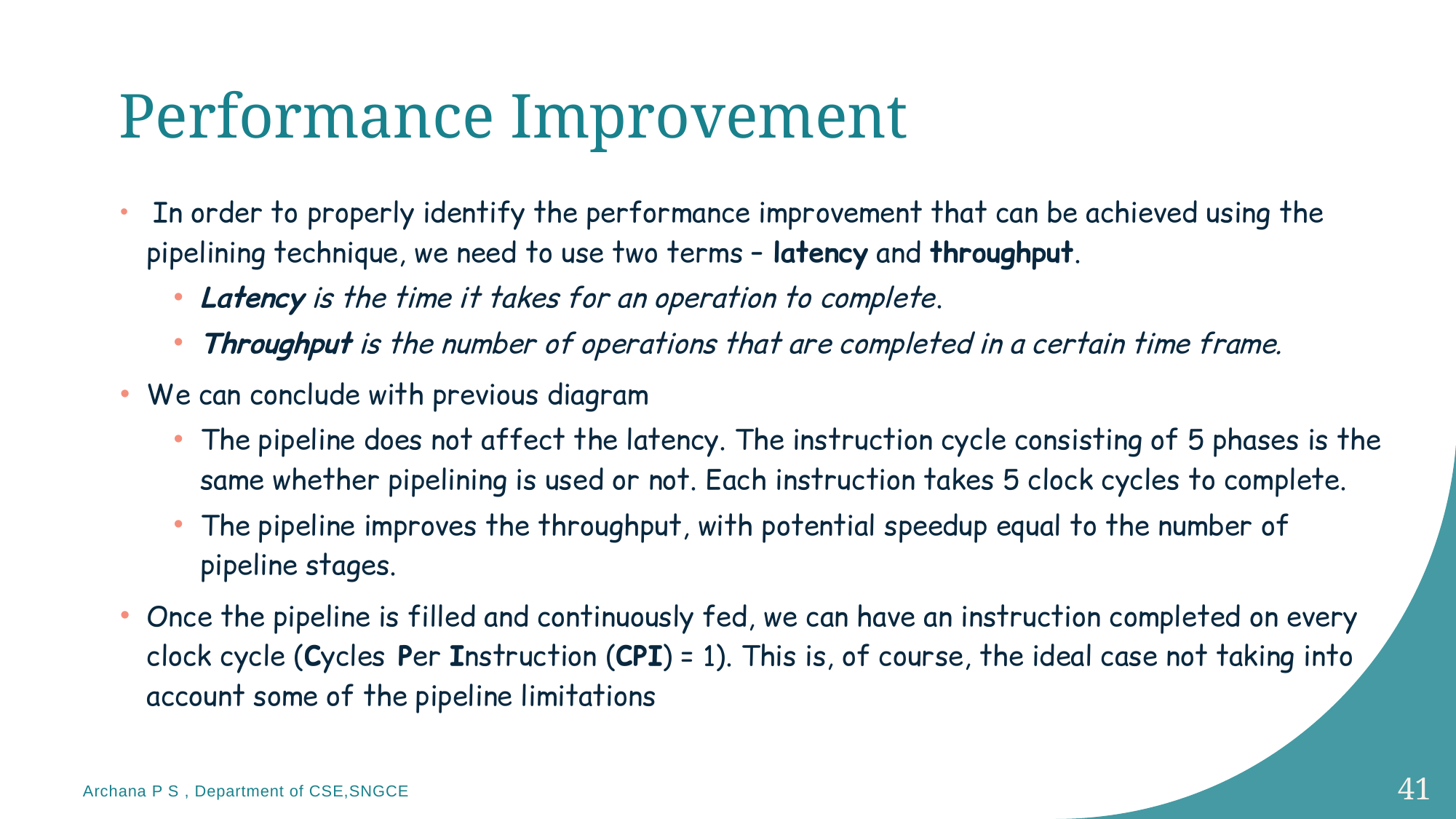

# Performance Improvement
 In order to properly identify the performance improvement that can be achieved using the pipelining technique, we need to use two terms – latency and throughput.
Latency is the time it takes for an operation to complete.
Throughput is the number of operations that are completed in a certain time frame.
We can conclude with previous diagram
The pipeline does not affect the latency. The instruction cycle consisting of 5 phases is the same whether pipelining is used or not. Each instruction takes 5 clock cycles to complete.
The pipeline improves the throughput, with potential speedup equal to the number of pipeline stages.
Once the pipeline is filled and continuously fed, we can have an instruction completed on every clock cycle (Cycles Per Instruction (CPI) = 1). This is, of course, the ideal case not taking into account some of the pipeline limitations

41
Archana P S , Department of CSE,SNGCE